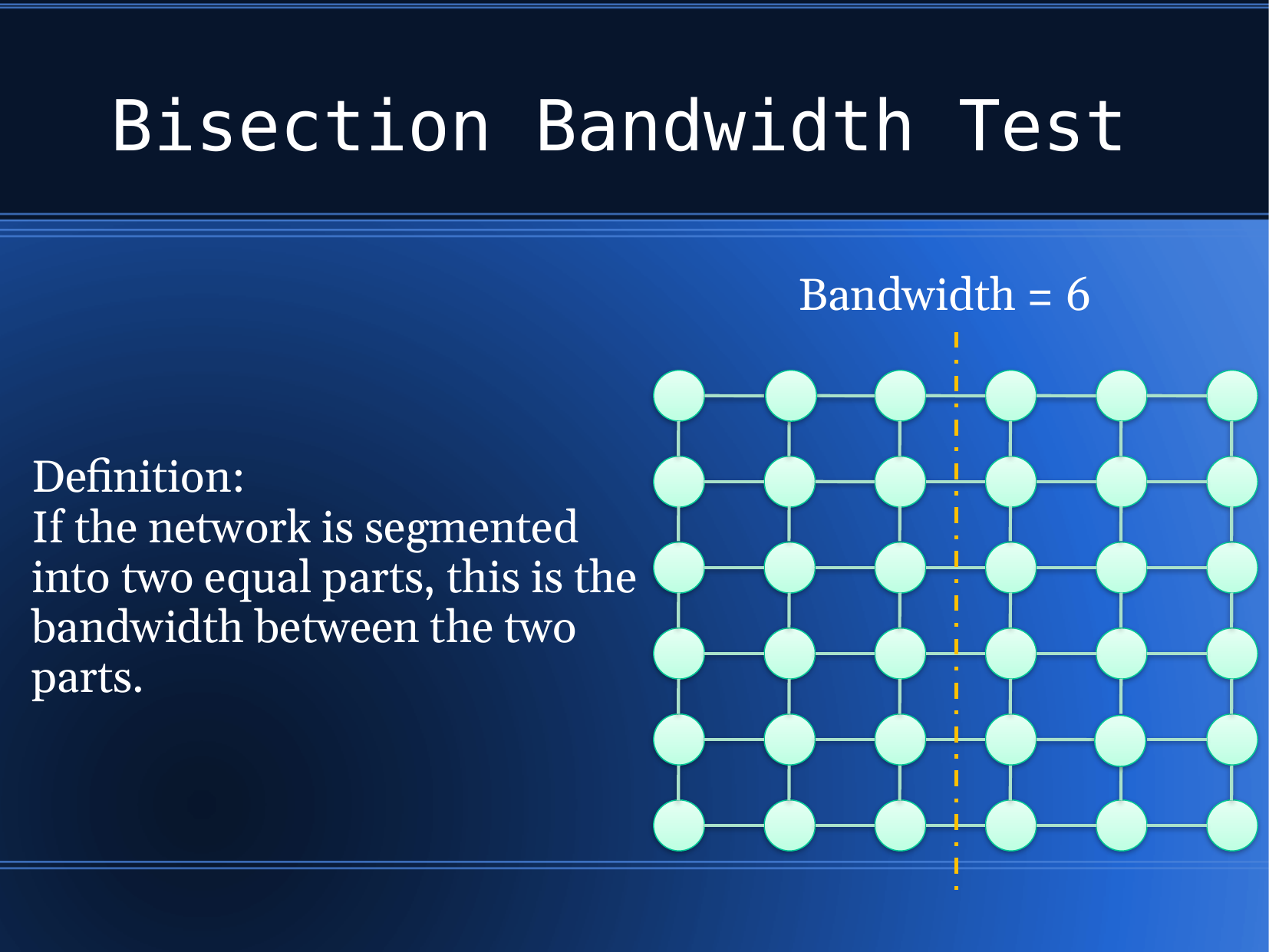

Bisection Bandwidth Test
Bandwidth = 6

Definition:
If the network is segmented into two equal parts, this is the bandwidth between the two parts.